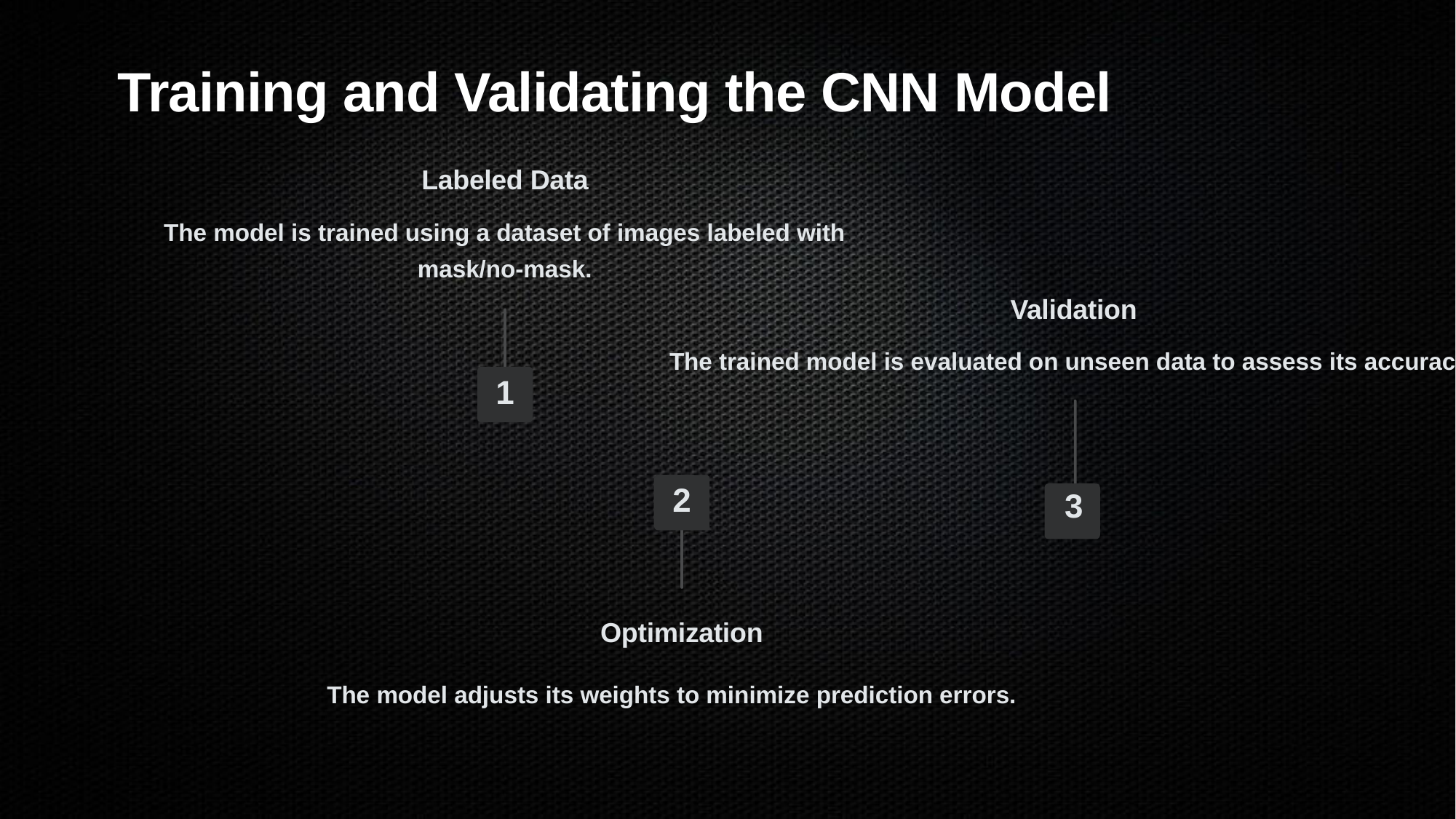

Training and Validating the CNN Model
Labeled Data
The model is trained using a dataset of images labeled with mask/no-mask.
Validation

The trained model is evaluated on unseen data to assess its accuracy.

1

2
3

Optimization
The model adjusts its weights to minimize prediction errors.